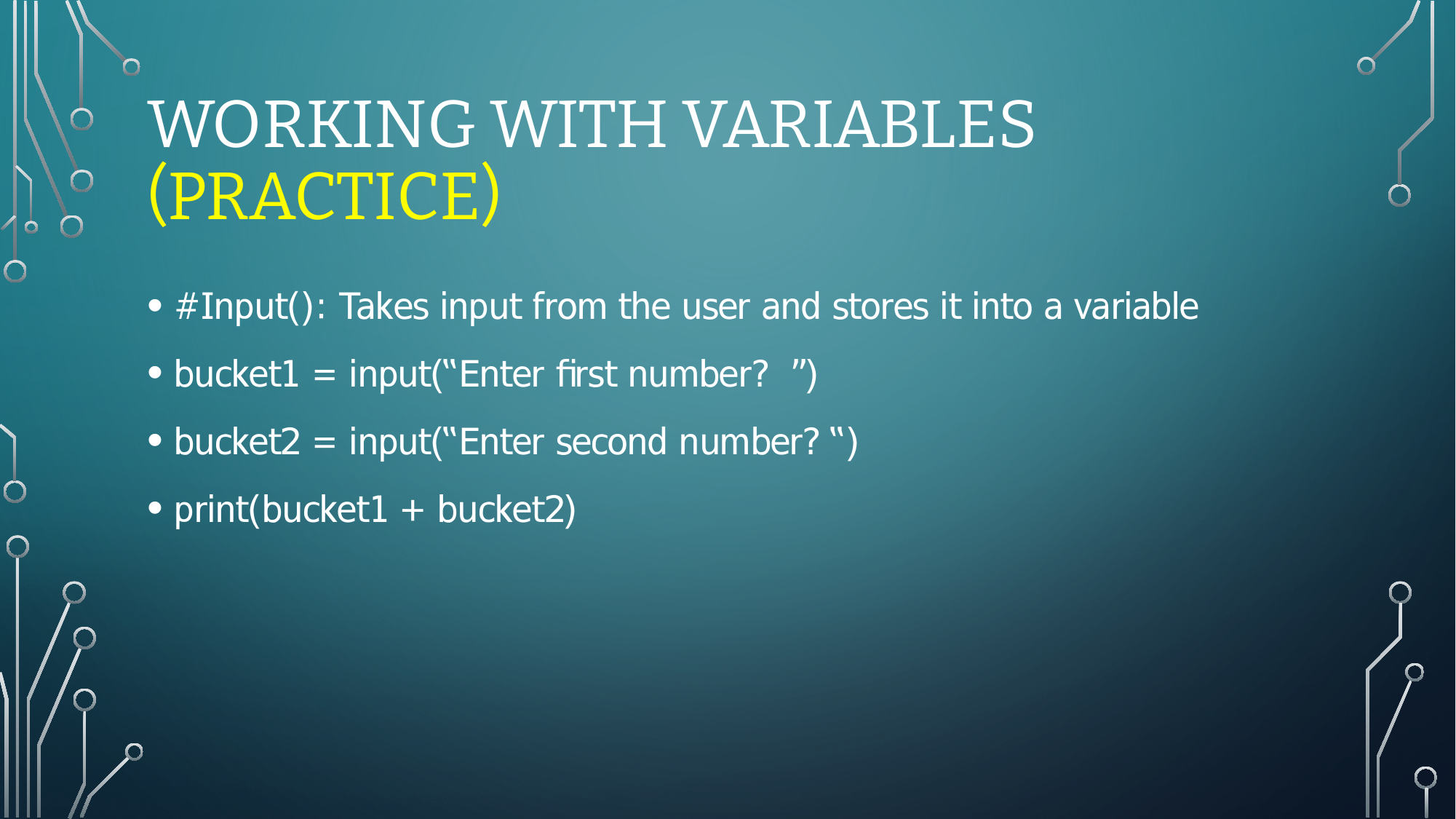

# Working with variables (Practice)
#Input(): Takes input from the user and stores it into a variable
bucket1 = input(“Enter first number?  ”)
bucket2 = input(“Enter second number? “)
print(bucket1 + bucket2)